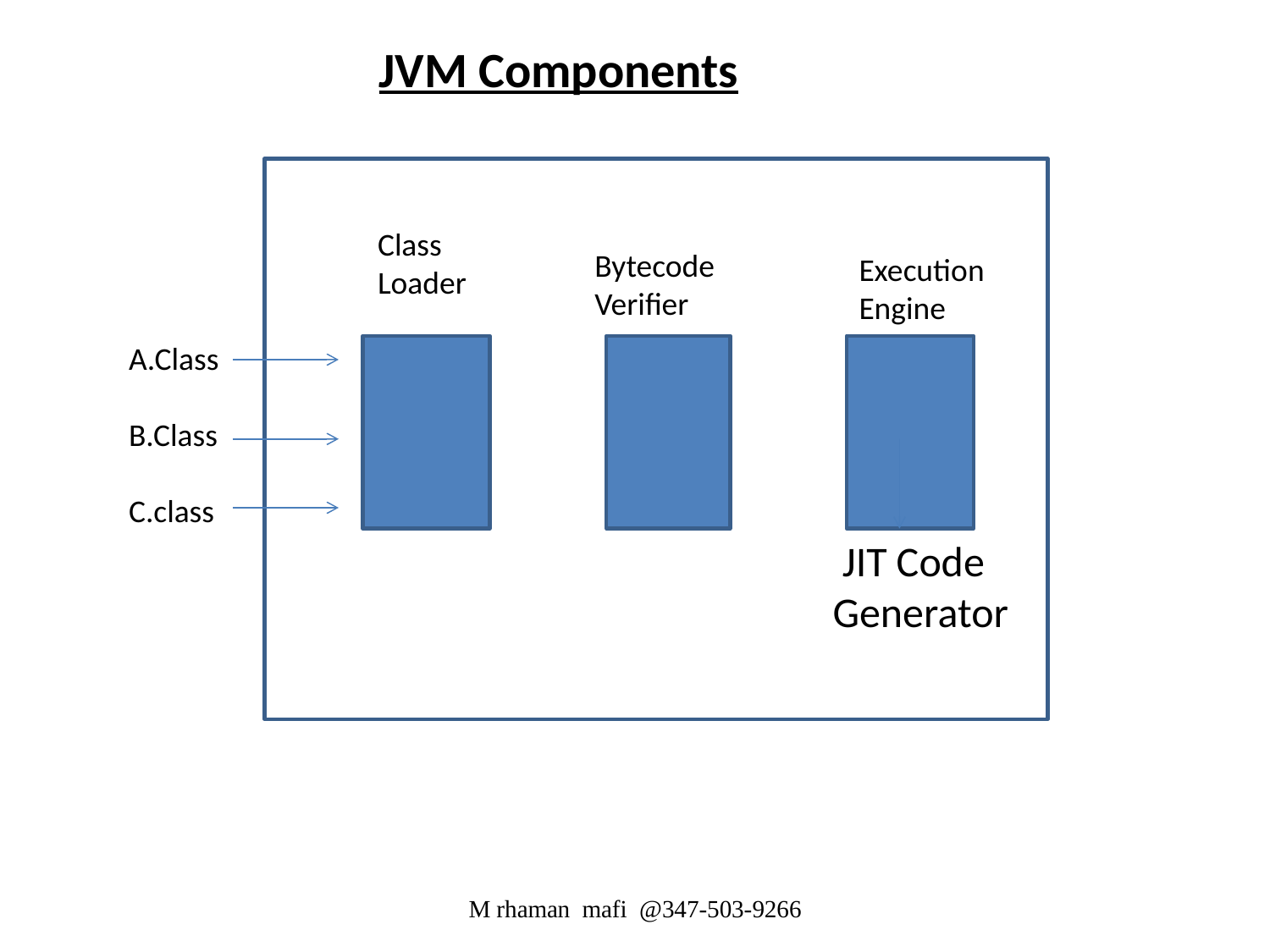

JVM Components

Bytecode Verifier

Execution Engine

A.Class

B.Class

C.class
Class Loader

                JIT Code
               Generator
M rhaman  mafi  @347-503-9266